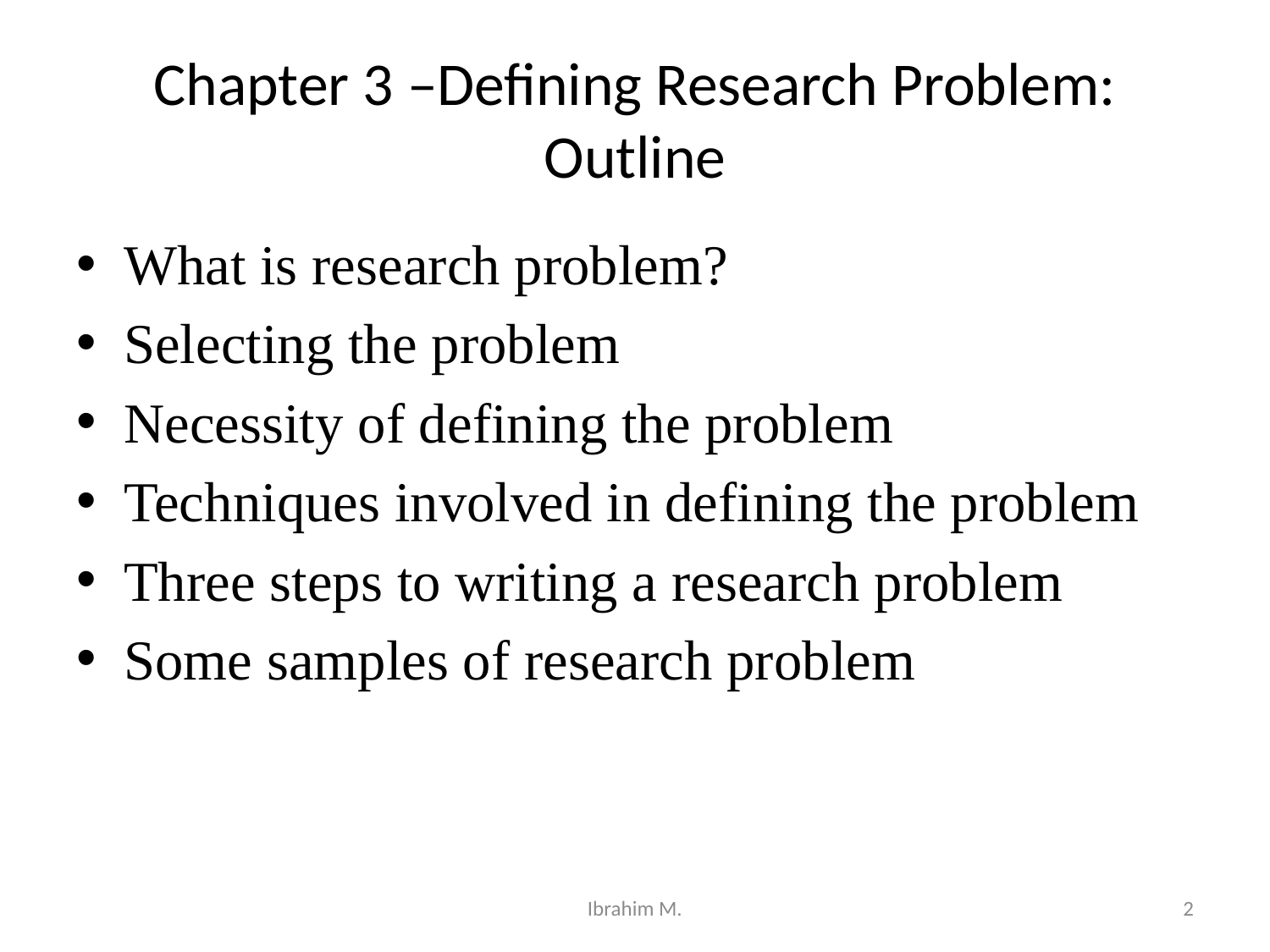

# Chapter 3 –Defining Research Problem: Outline
What is research problem?
Selecting the problem
Necessity of defining the problem
Techniques involved in defining the problem
Three steps to writing a research problem
Some samples of research problem

Ibrahim M.
2